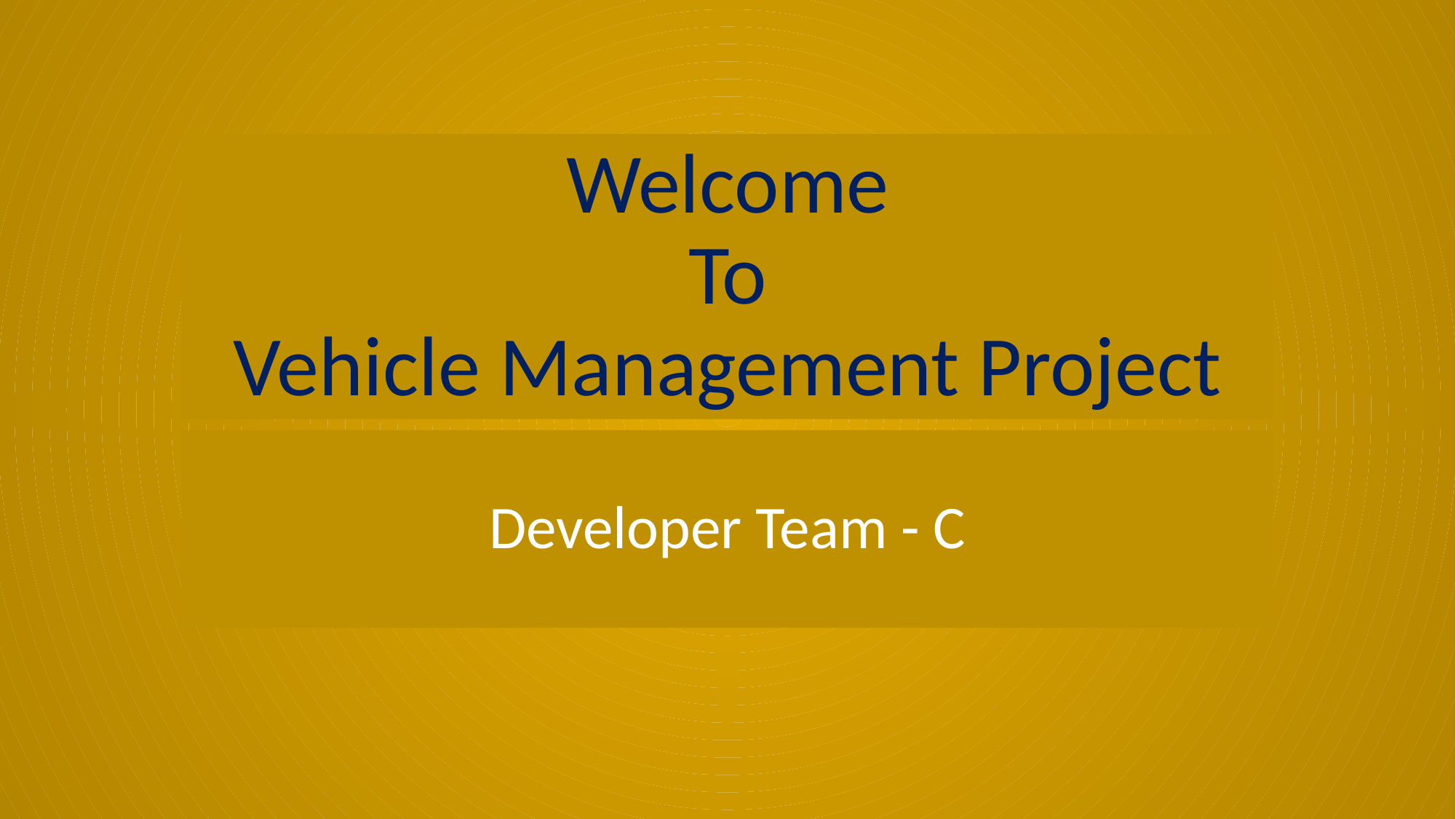

# Welcome To Vehicle Management Project
Developer Team - C